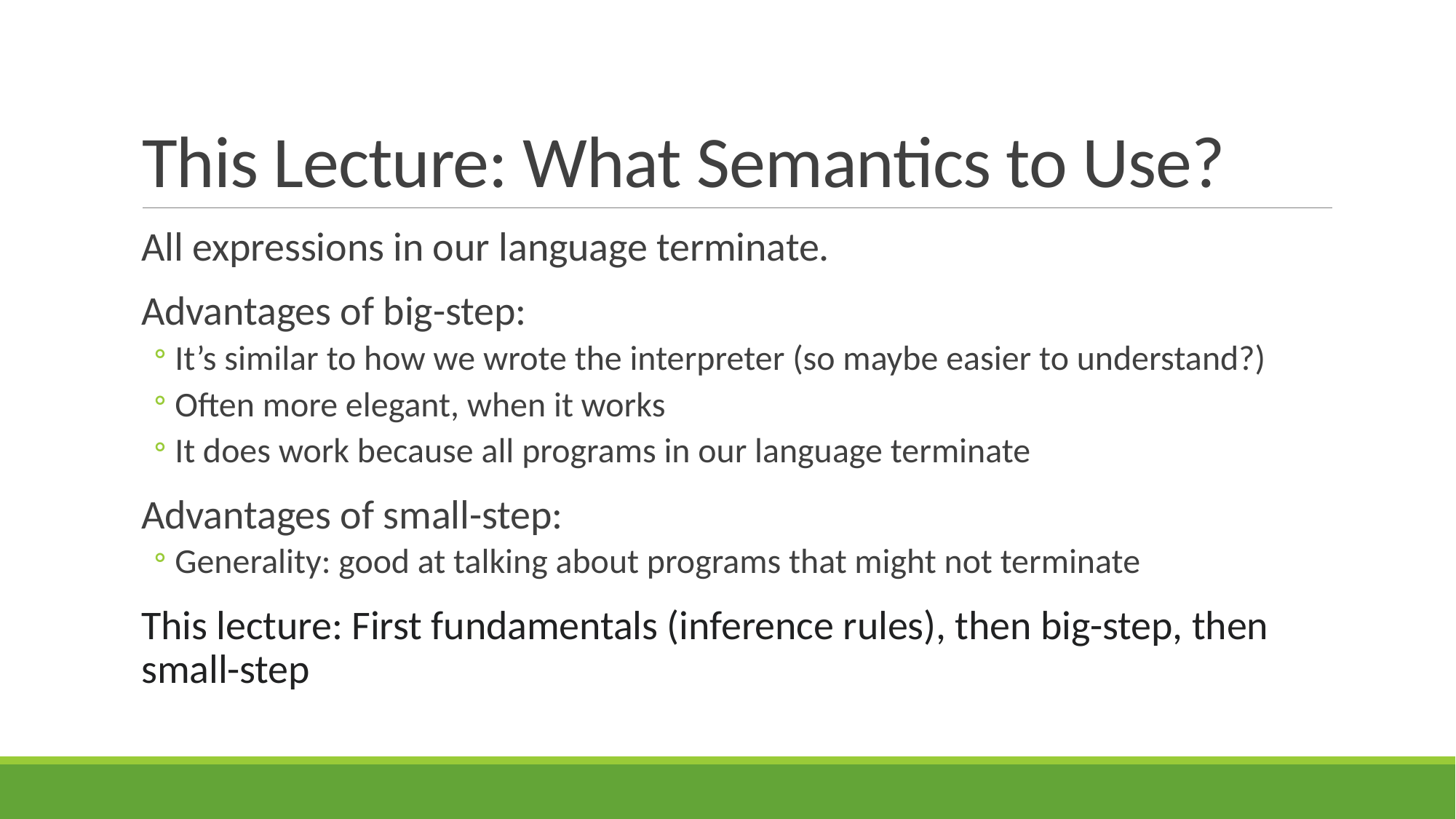

# This Lecture: What Semantics to Use?
All expressions in our language terminate.
Advantages of big-step:
It’s similar to how we wrote the interpreter (so maybe easier to understand?)
Often more elegant, when it works
It does work because all programs in our language terminate
Advantages of small-step:
Generality: good at talking about programs that might not terminate
This lecture: First fundamentals (inference rules), then big-step, then small-step